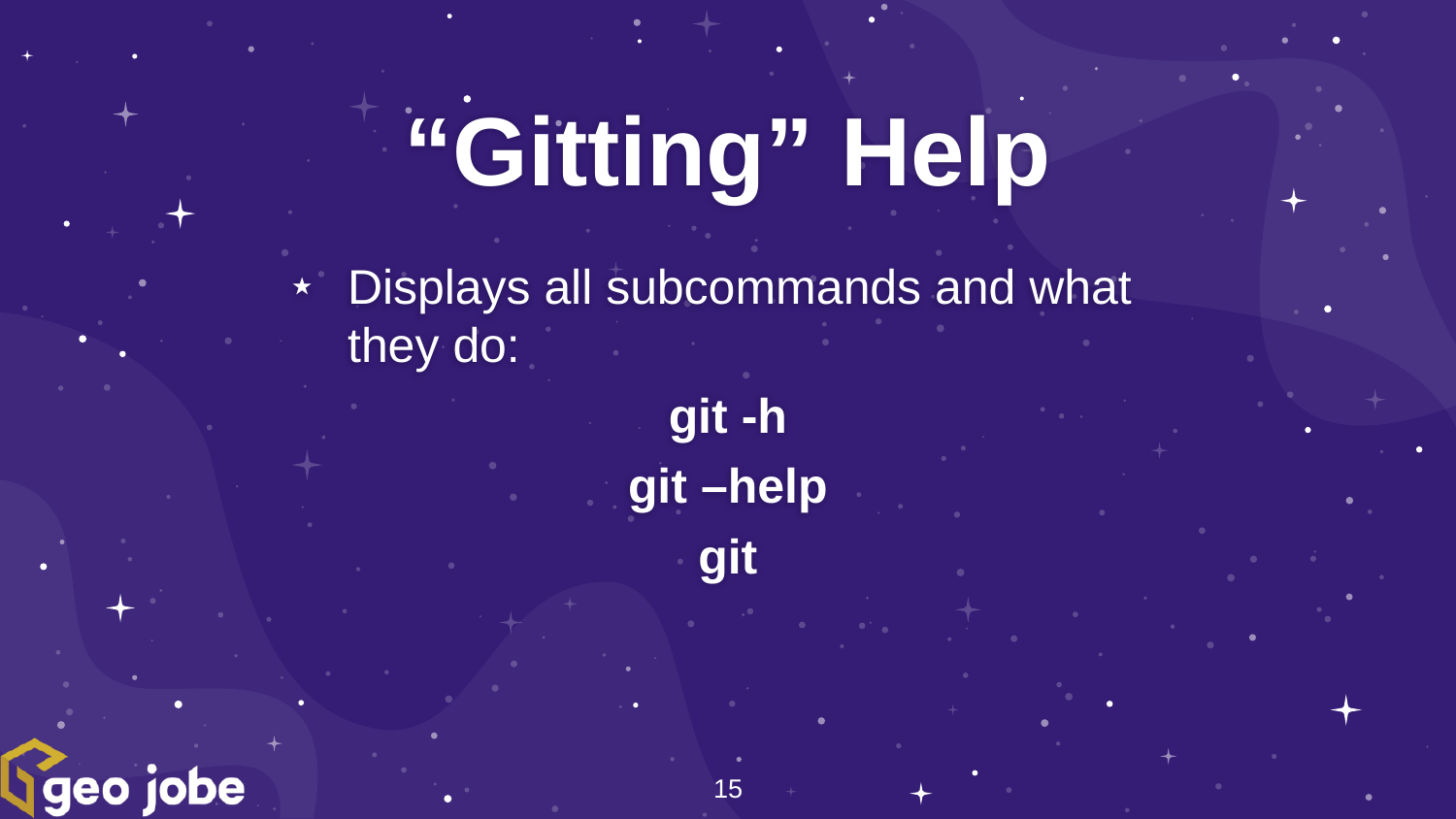

“Gitting” Help
Displays all subcommands and what they do:
git -h
git –help
git

15